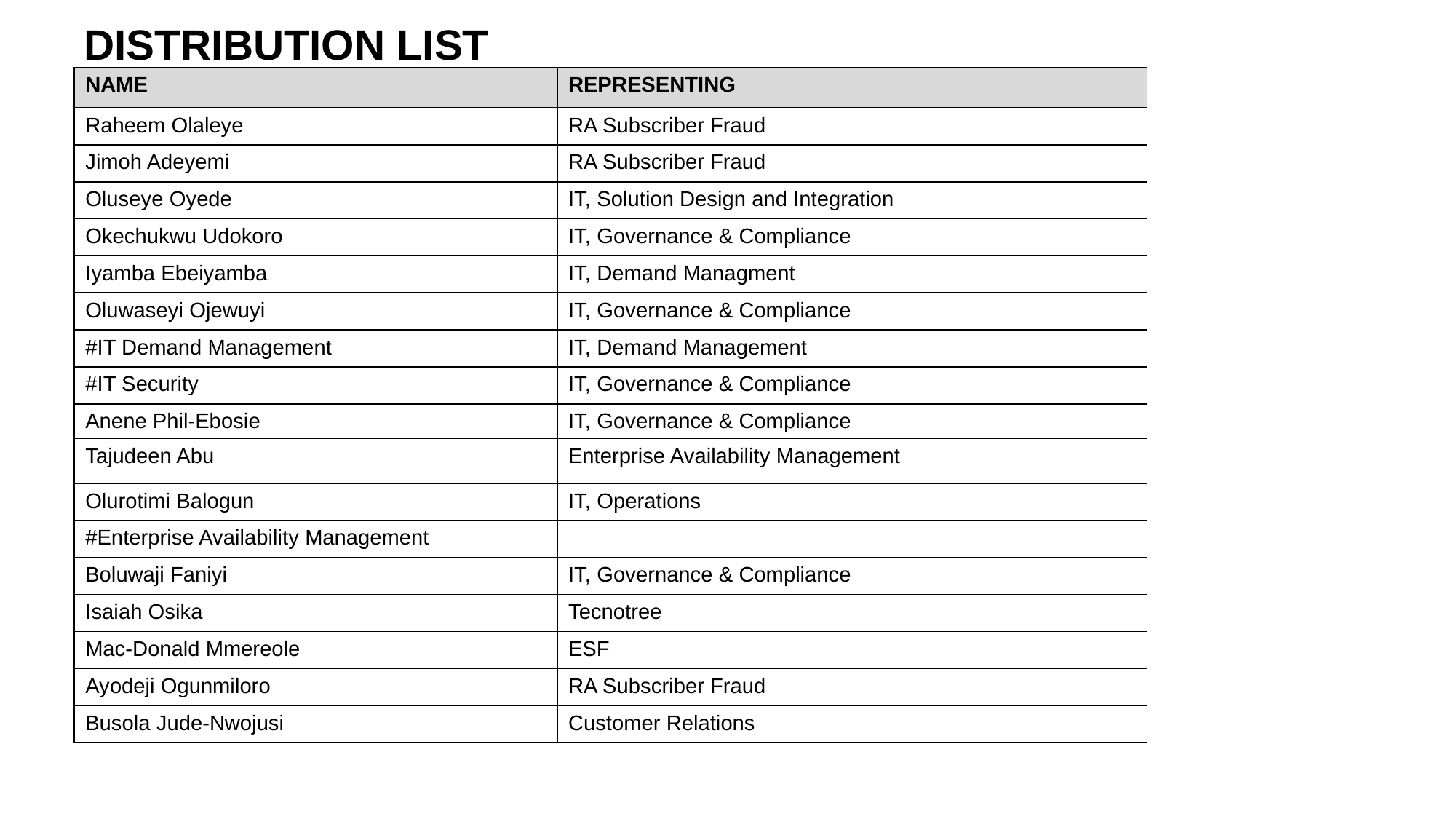

DISTRIBUTION LIST

| NAME | REPRESENTING |
| --- | --- |
| Raheem Olaleye | RA Subscriber Fraud |
| Jimoh Adeyemi | RA Subscriber Fraud |
| Oluseye Oyede | IT, Solution Design and Integration |
| Okechukwu Udokoro | IT, Governance & Compliance |
| Iyamba Ebeiyamba | IT, Demand Managment |
| Oluwaseyi Ojewuyi | IT, Governance & Compliance |
| #IT Demand Management | IT, Demand Management |
| #IT Security | IT, Governance & Compliance |
| Anene Phil-Ebosie | IT, Governance & Compliance |
| Tajudeen Abu | Enterprise Availability Management |
| Olurotimi Balogun | IT, Operations |
| #Enterprise Availability Management |  |
| Boluwaji Faniyi | IT, Governance & Compliance |
| Isaiah Osika | Tecnotree |
| Mac-Donald Mmereole | ESF |
| Ayodeji Ogunmiloro | RA Subscriber Fraud |
| Busola Jude-Nwojusi | Customer Relations |